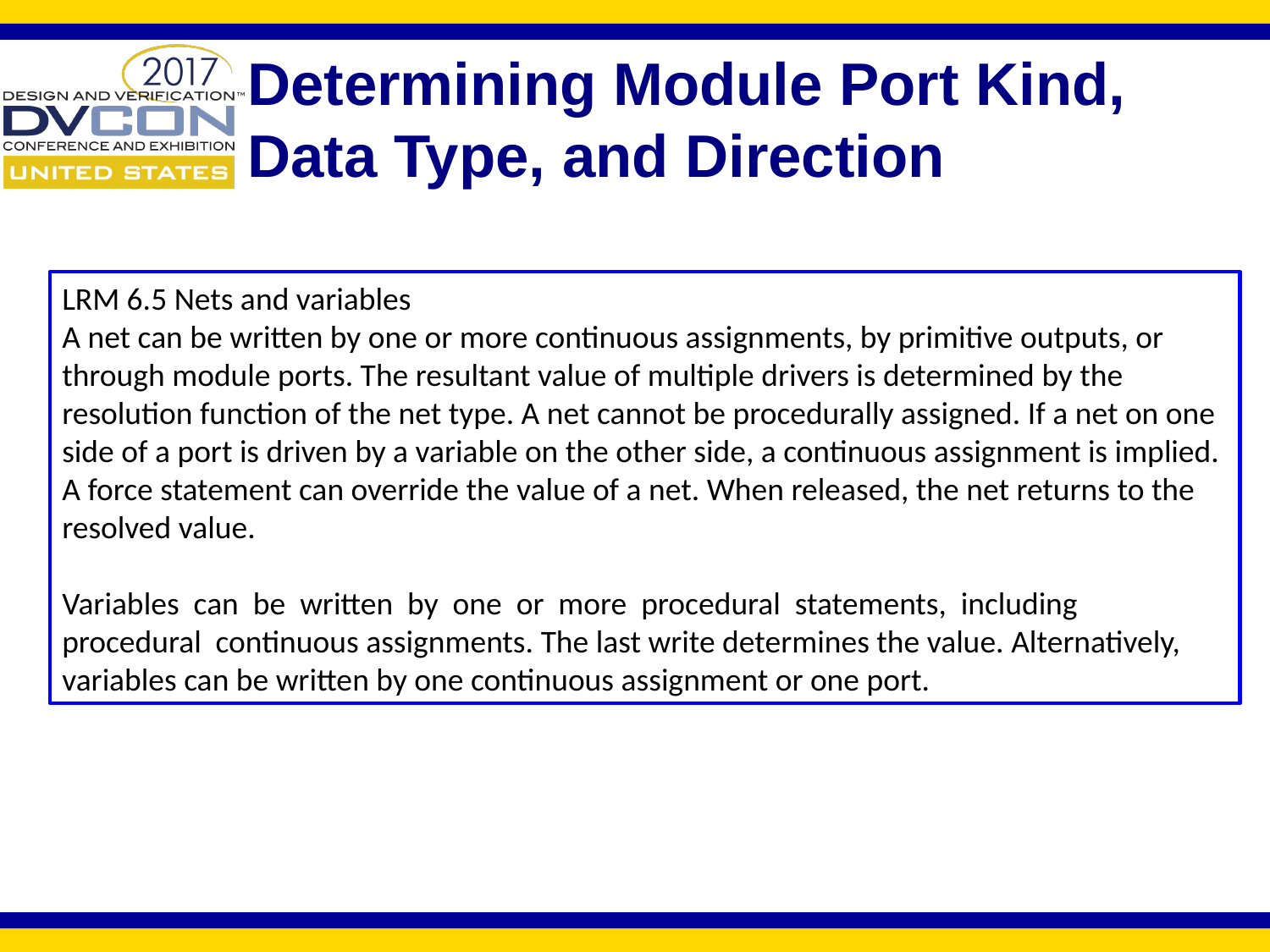

# Determining Module Port Kind, Data Type, and Direction
LRM 6.5 Nets and variables
A net can be written by one or more continuous assignments, by primitive outputs, or through module ports. The resultant value of multiple drivers is determined by the resolution function of the net type. A net cannot be procedurally assigned. If a net on one side of a port is driven by a variable on the other side, a continuous assignment is implied. A force statement can override the value of a net. When released, the net returns to the resolved value.

Variables  can  be  written  by  one  or  more  procedural  statements,  including  procedural  continuous assignments. The last write determines the value. Alternatively, variables can be written by one continuous assignment or one port.